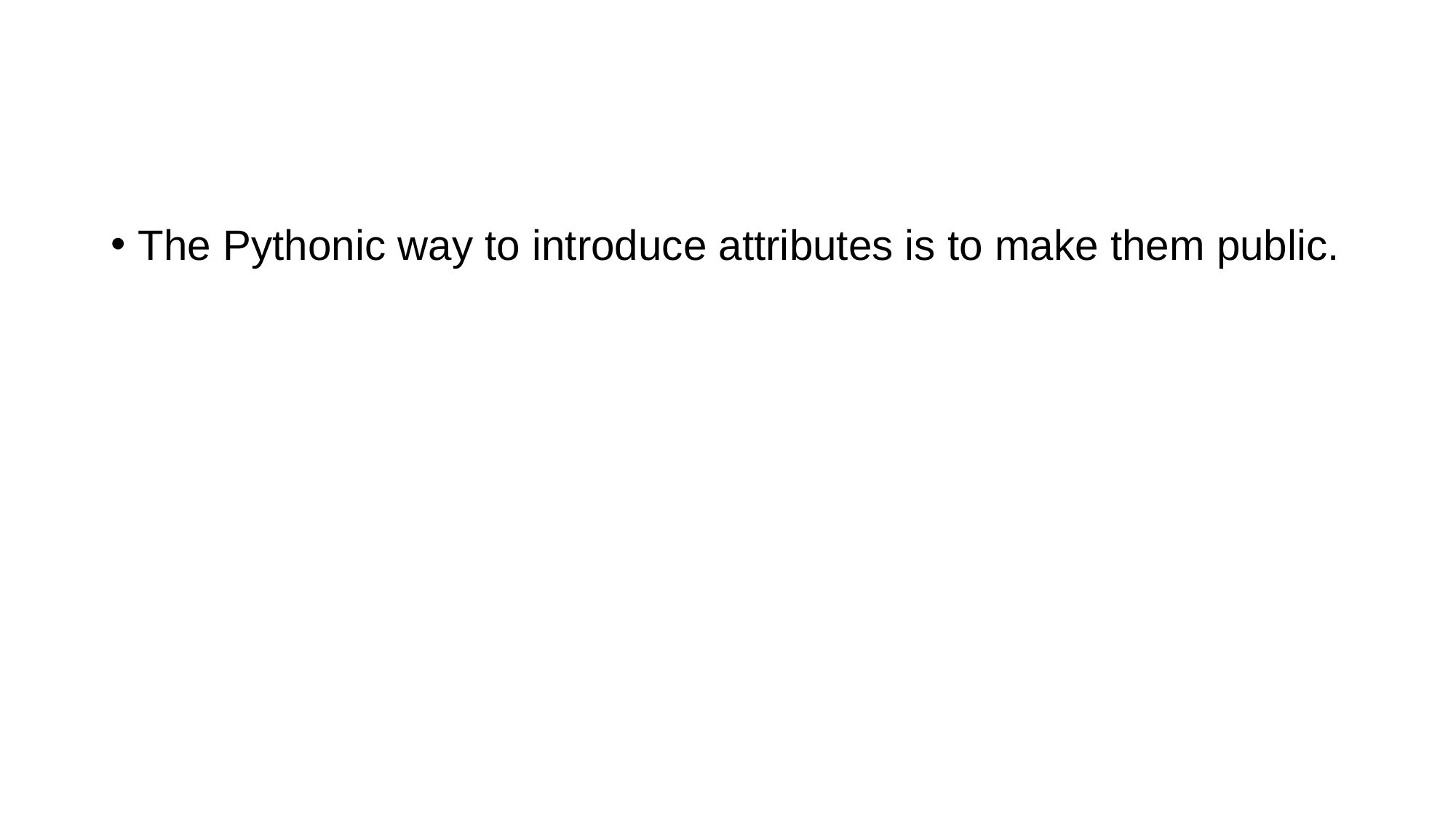

The Pythonic way to introduce attributes is to make them public.